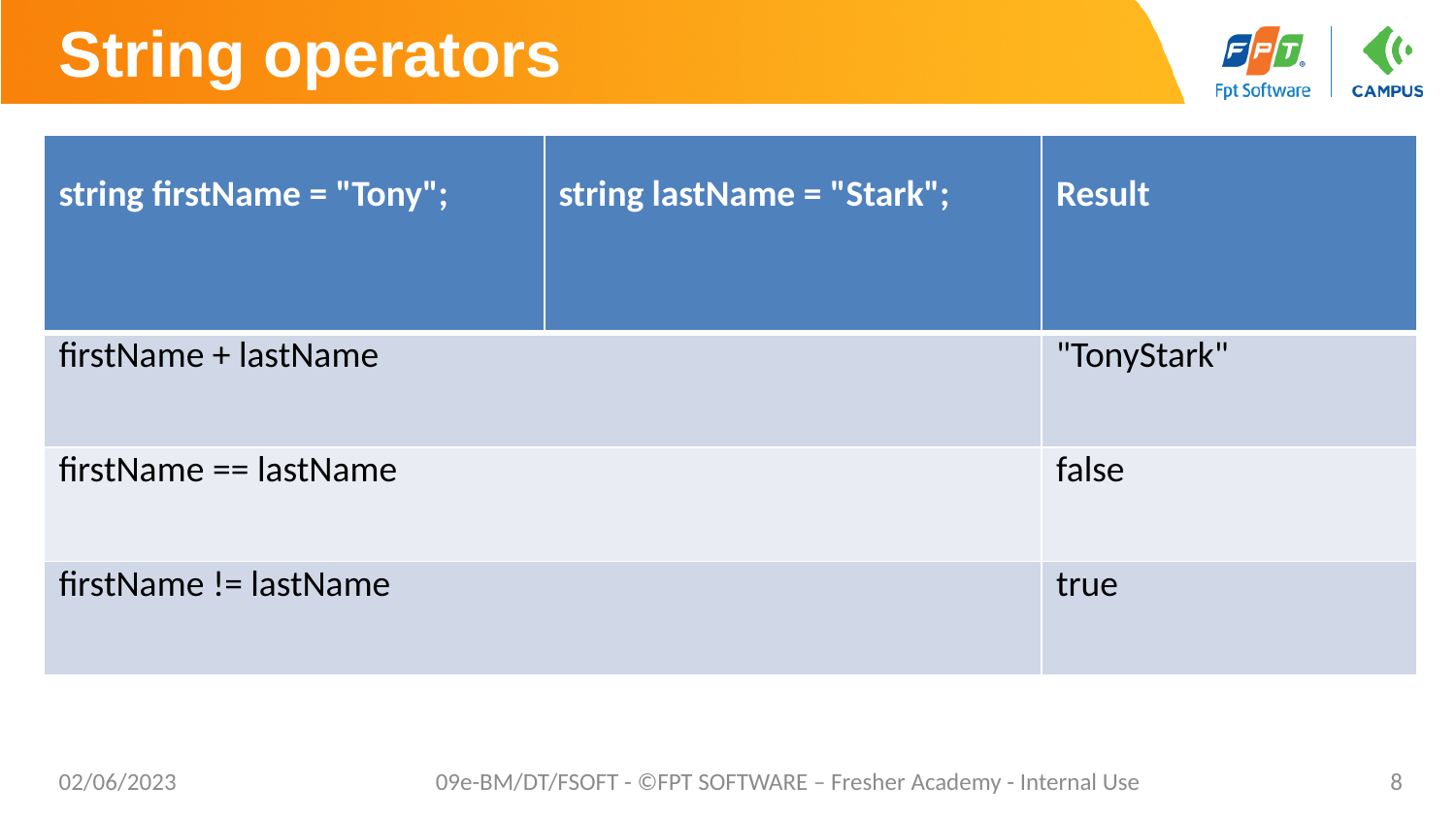

# String operators
| string firstName = "Tony"; | string lastName = "Stark"; | Result |
| --- | --- | --- |
| firstName + lastName |  | "TonyStark" |
| firstName == lastName |  | false |
| firstName != lastName |  | true |
02/06/2023
09e-BM/DT/FSOFT - ©FPT SOFTWARE – Fresher Academy - Internal Use
8